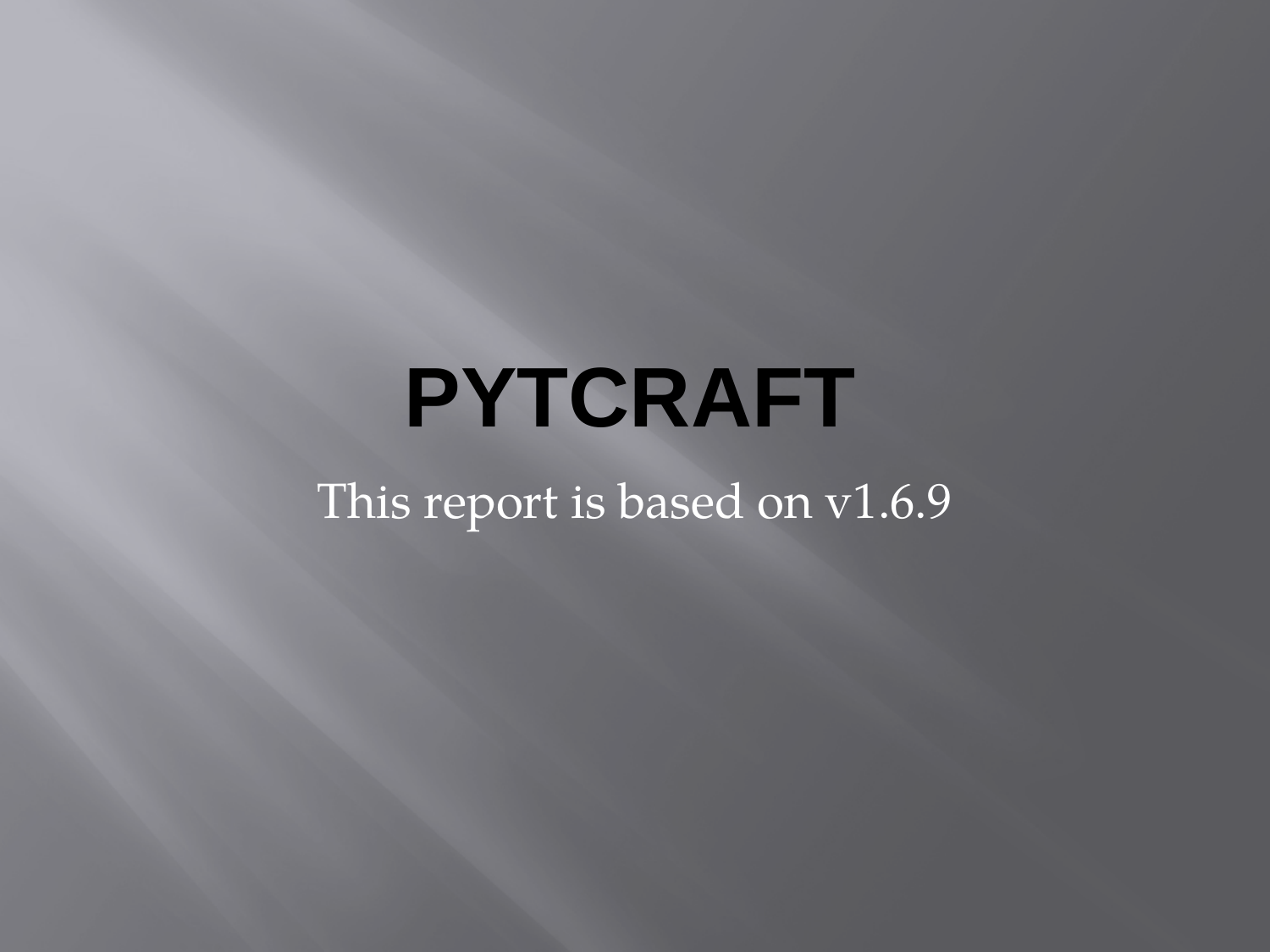

# Pytcraft
This report is based on v1.6.9